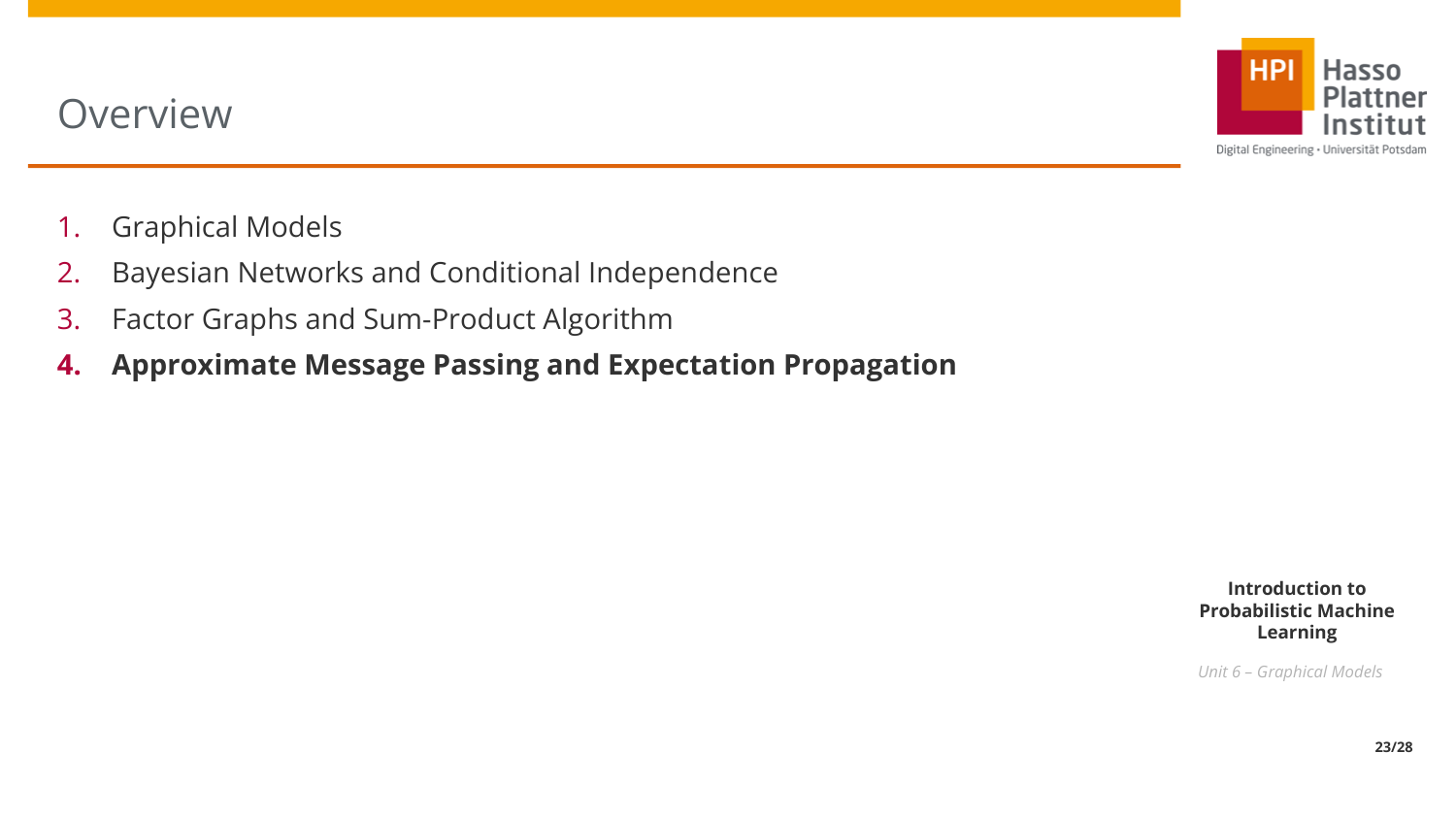

# Overview
Graphical Models
Bayesian Networks and Conditional Independence
Factor Graphs and Sum-Product Algorithm
Approximate Message Passing and Expectation Propagation